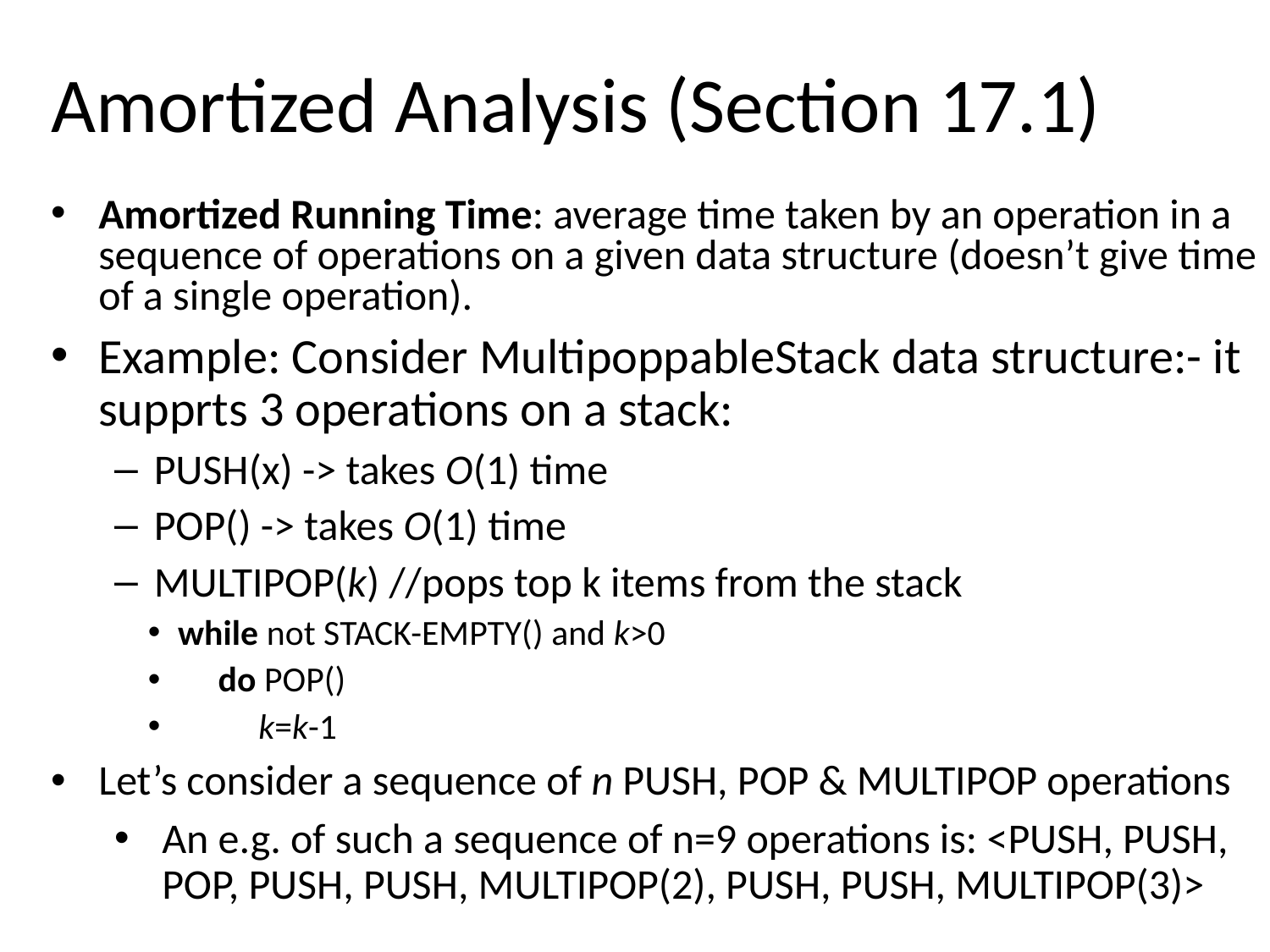

Amortized Analysis (Section 17.1)
Amortized Running Time: average time taken by an operation in a sequence of operations on a given data structure (doesn’t give time of a single operation).
Example: Consider MultipoppableStack data structure:- it supprts 3 operations on a stack:
PUSH(x) -> takes O(1) time
POP() -> takes O(1) time
MULTIPOP(k) //pops top k items from the stack
while not STACK-EMPTY() and k>0
     do POP()
          k=k-1
Let’s consider a sequence of n PUSH, POP & MULTIPOP operations
An e.g. of such a sequence of n=9 operations is: <PUSH, PUSH, POP, PUSH, PUSH, MULTIPOP(2), PUSH, PUSH, MULTIPOP(3)>